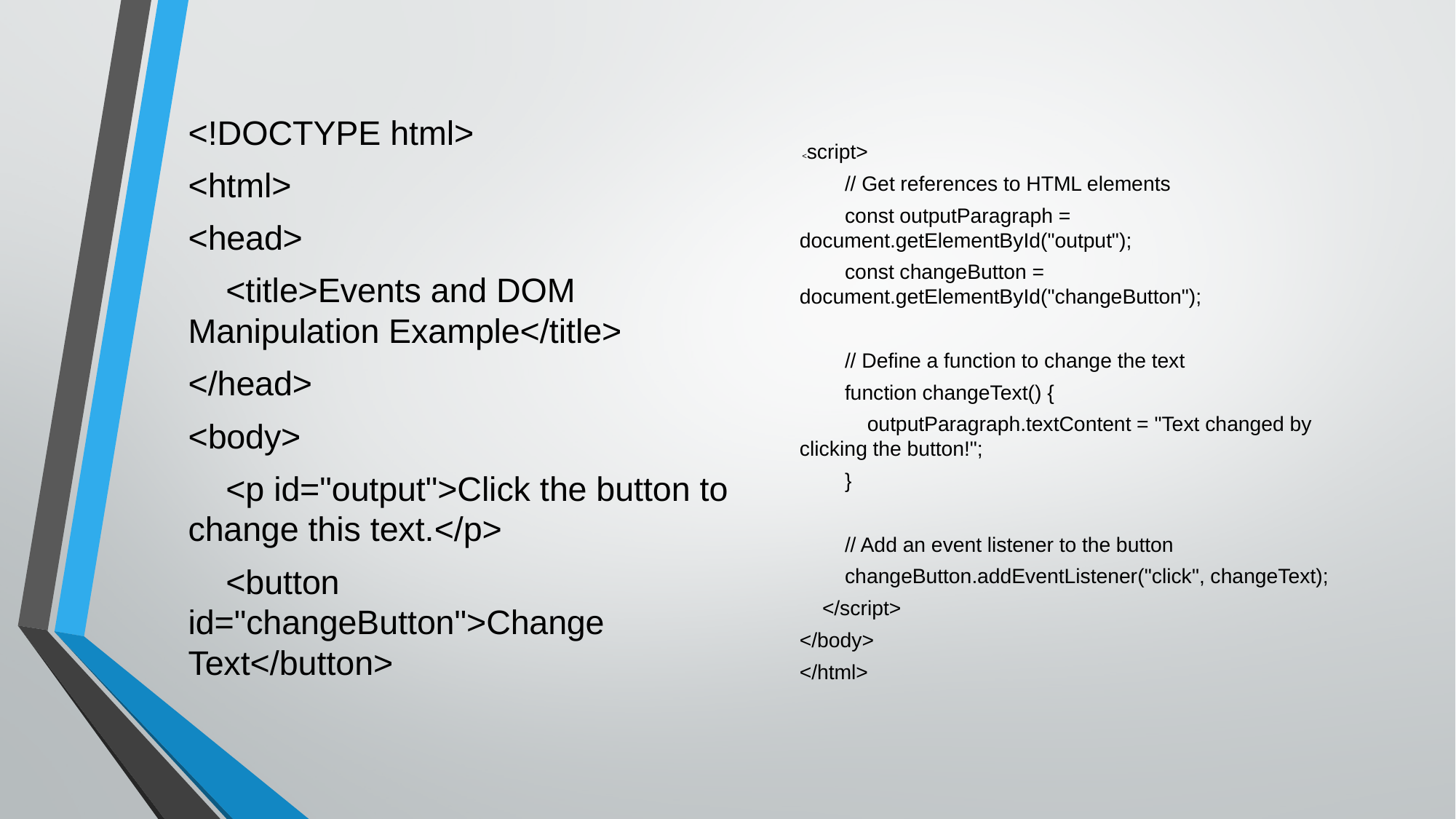

<!DOCTYPE html>
<html>
<head>
    <title>Events and DOM Manipulation Example</title>
</head>
<body>
    <p id="output">Click the button to change this text.</p>
    <button id="changeButton">Change Text</button>

 <script>
        // Get references to HTML elements
        const outputParagraph = document.getElementById("output");
        const changeButton = document.getElementById("changeButton");

        // Define a function to change the text
        function changeText() {
            outputParagraph.textContent = "Text changed by clicking the button!";
        }

        // Add an event listener to the button
        changeButton.addEventListener("click", changeText);
    </script>
</body>
</html>